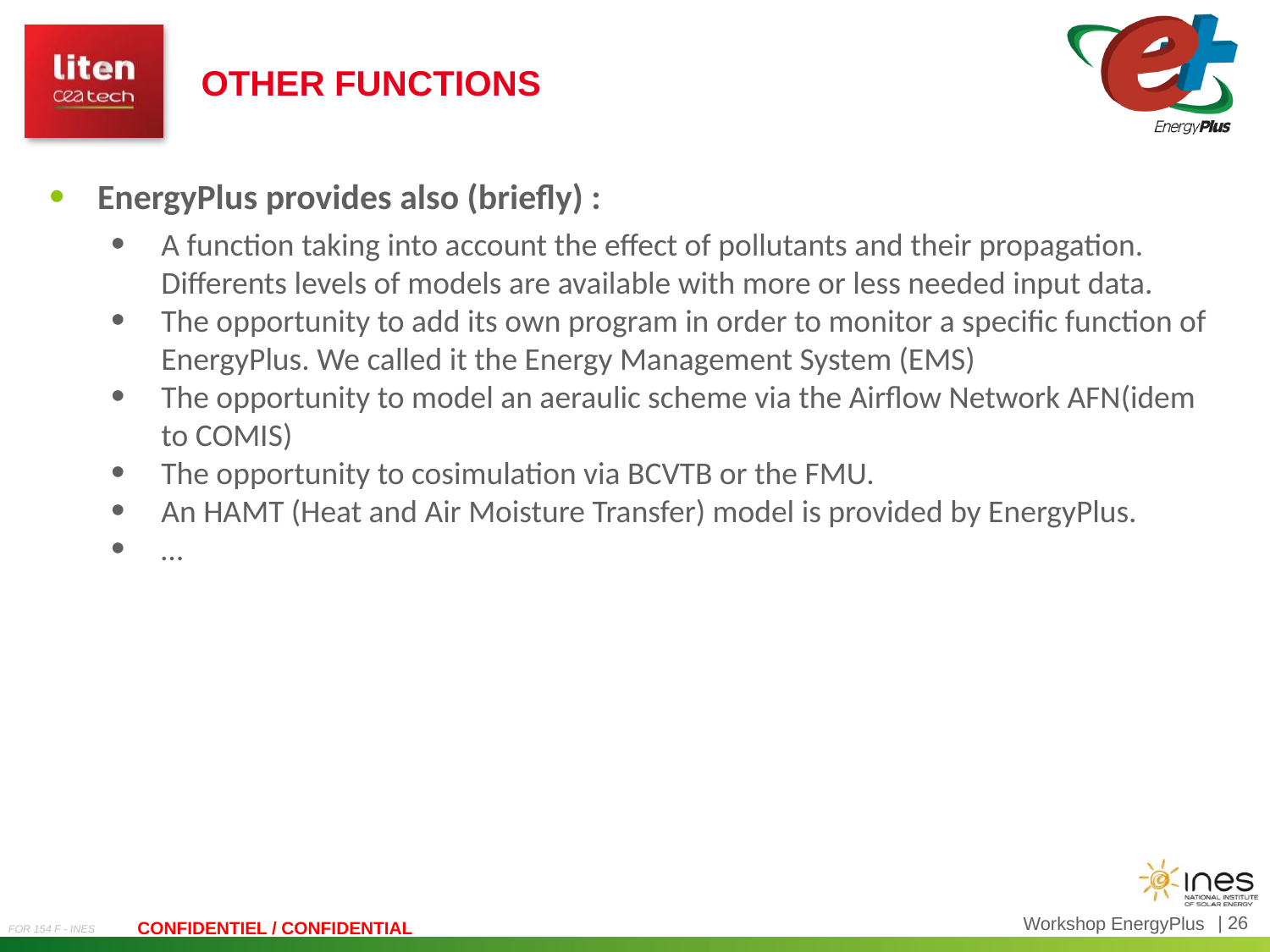

other functions
EnergyPlus provides also (briefly) :
A function taking into account the effect of pollutants and their propagation. Differents levels of models are available with more or less needed input data.
The opportunity to add its own program in order to monitor a specific function of EnergyPlus. We called it the Energy Management System (EMS)
The opportunity to model an aeraulic scheme via the Airflow Network AFN(idem to COMIS)
The opportunity to cosimulation via BCVTB or the FMU.
An HAMT (Heat and Air Moisture Transfer) model is provided by EnergyPlus.
…

Workshop EnergyPlus